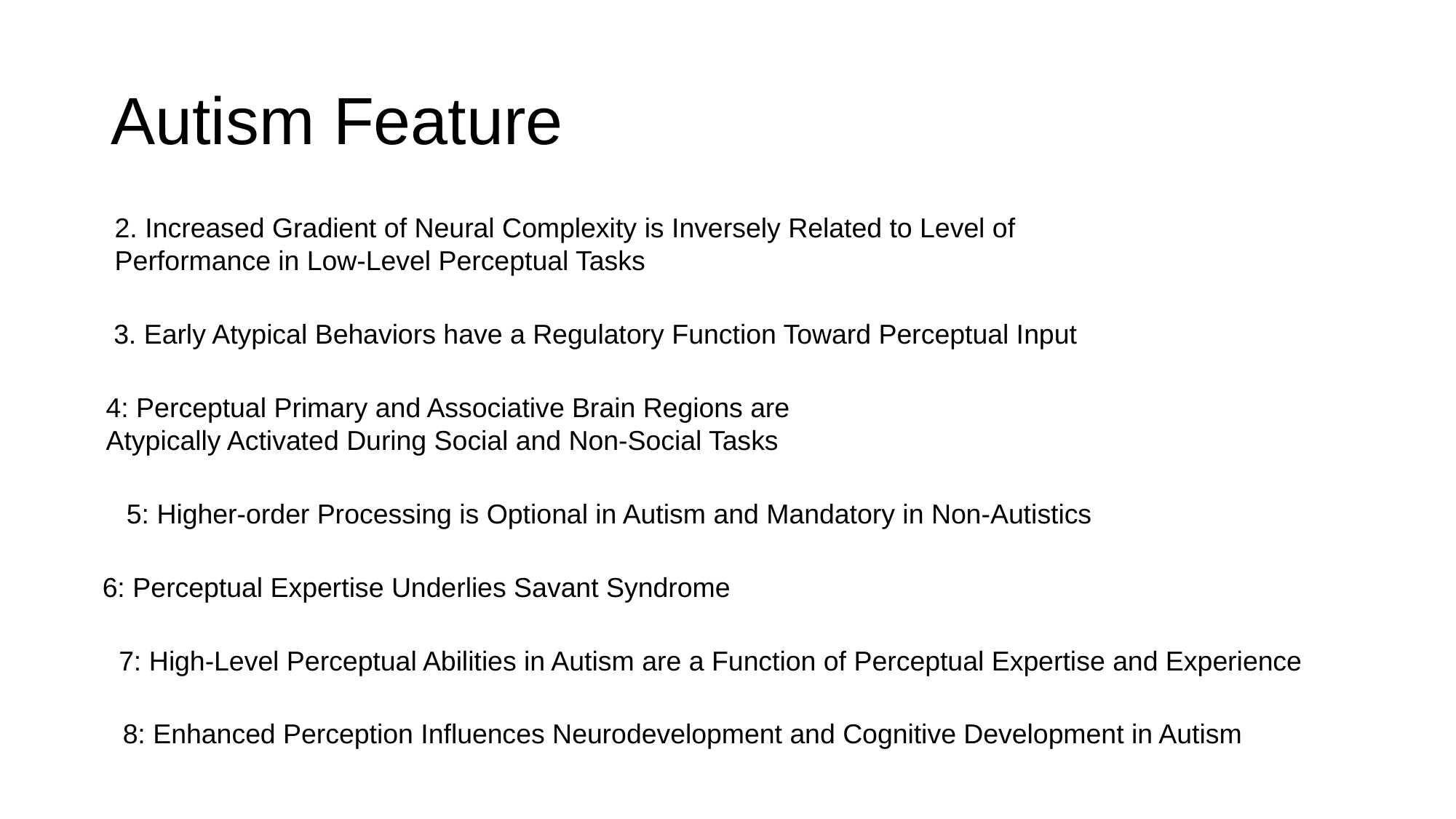

# Autism Feature
2. Increased Gradient of Neural Complexity is Inversely Related to Level of
Performance in Low-Level Perceptual Tasks
3. Early Atypical Behaviors have a Regulatory Function Toward Perceptual Input
4: Perceptual Primary and Associative Brain Regions are
Atypically Activated During Social and Non-Social Tasks
5: Higher-order Processing is Optional in Autism and Mandatory in Non-Autistics
6: Perceptual Expertise Underlies Savant Syndrome
7: High-Level Perceptual Abilities in Autism are a Function of Perceptual Expertise and Experience
8: Enhanced Perception Influences Neurodevelopment and Cognitive Development in Autism